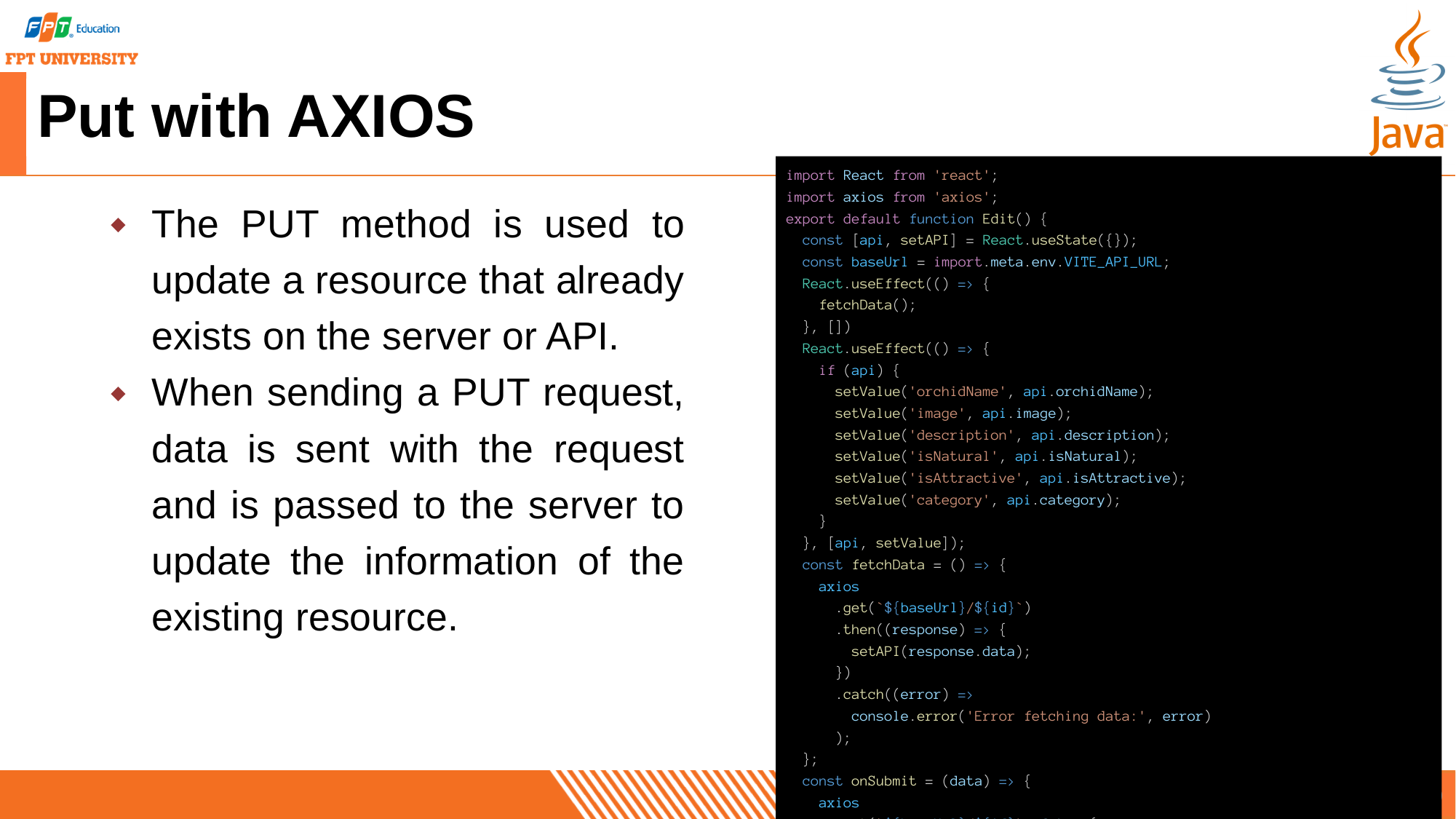

# Put with AXIOS
import React from 'react';
import axios from 'axios';
export default function Edit() {
  const [api, setAPI] = React.useState({});
  const baseUrl = import.meta.env.VITE_API_URL;
  React.useEffect(() => {
    fetchData();
  }, [])
  React.useEffect(() => {
    if (api) {
      setValue('orchidName', api.orchidName);
      setValue('image', api.image);
      setValue('description', api.description);
      setValue('isNatural', api.isNatural);
      setValue('isAttractive', api.isAttractive);
      setValue('category', api.category);
    }
  }, [api, setValue]);
  const fetchData = () => {
    axios
      .get(`${baseUrl}/${id}`)
      .then((response) => {
        setAPI(response.data);
      })
      .catch((error) =>
        console.error('Error fetching data:', error)
      );
  };
  const onSubmit = (data) => {
    axios
      .put(`${baseUrl}/${id}`, data, {
        headers: {
          'Content-Type': 'application/json',
        },
      })
      .then(() =>
        console.log('Orchid edited successfully!');
      )
      .catch((error) => {
        console.error(error)
      });
  };
The PUT method is used to update a resource that already exists on the server or API.
When sending a PUT request, data is sent with the request and is passed to the server to update the information of the existing resource.

20